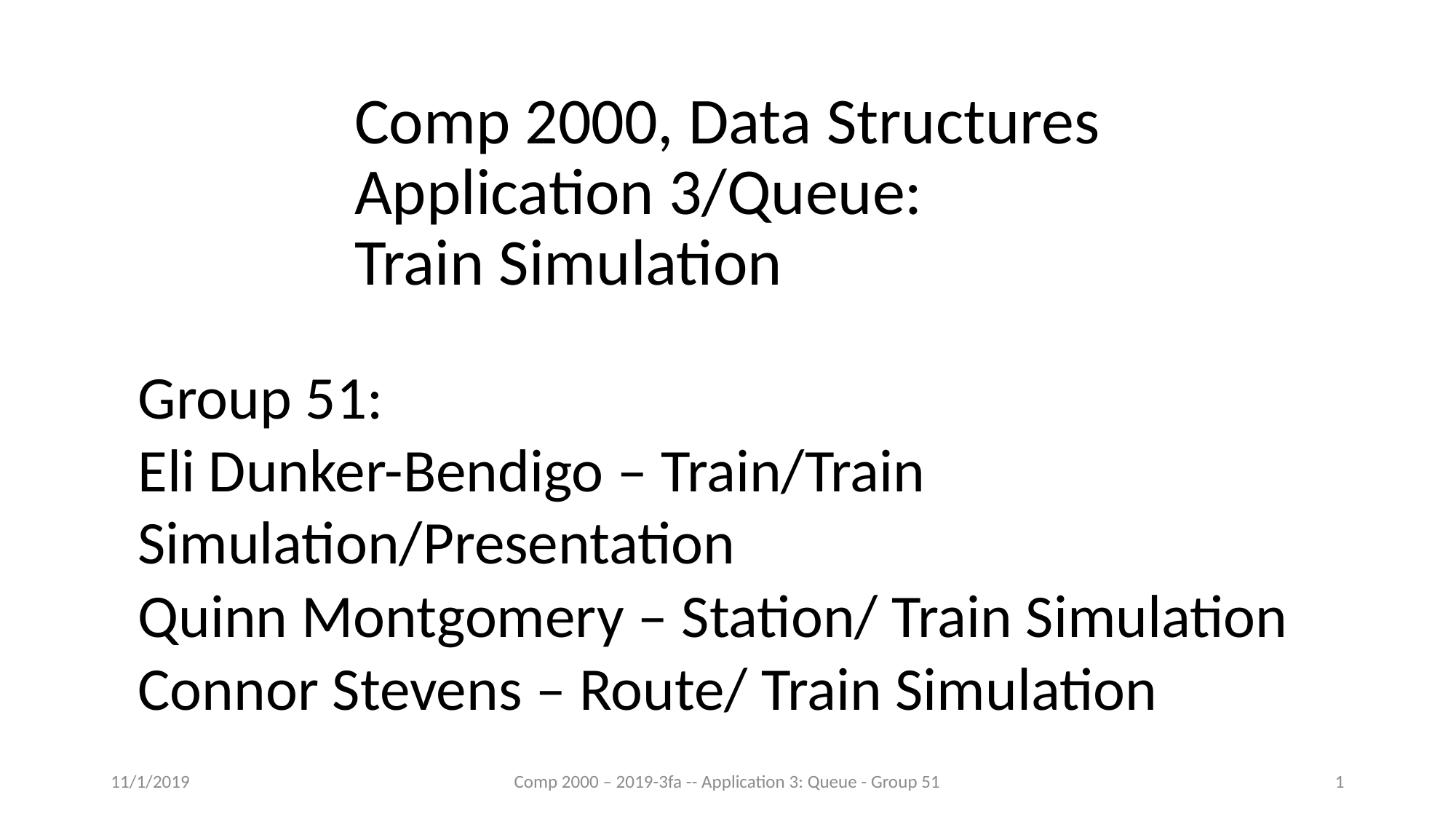

Comp 2000, Data Structures
Application 3/Queue:
Train Simulation
Group 51:
Eli Dunker-Bendigo – Train/Train Simulation/Presentation
Quinn Montgomery – Station/ Train Simulation
Connor Stevens – Route/ Train Simulation
11/1/2019
Comp 2000 – 2019-3fa -- Application 3: Queue - Group 51
1